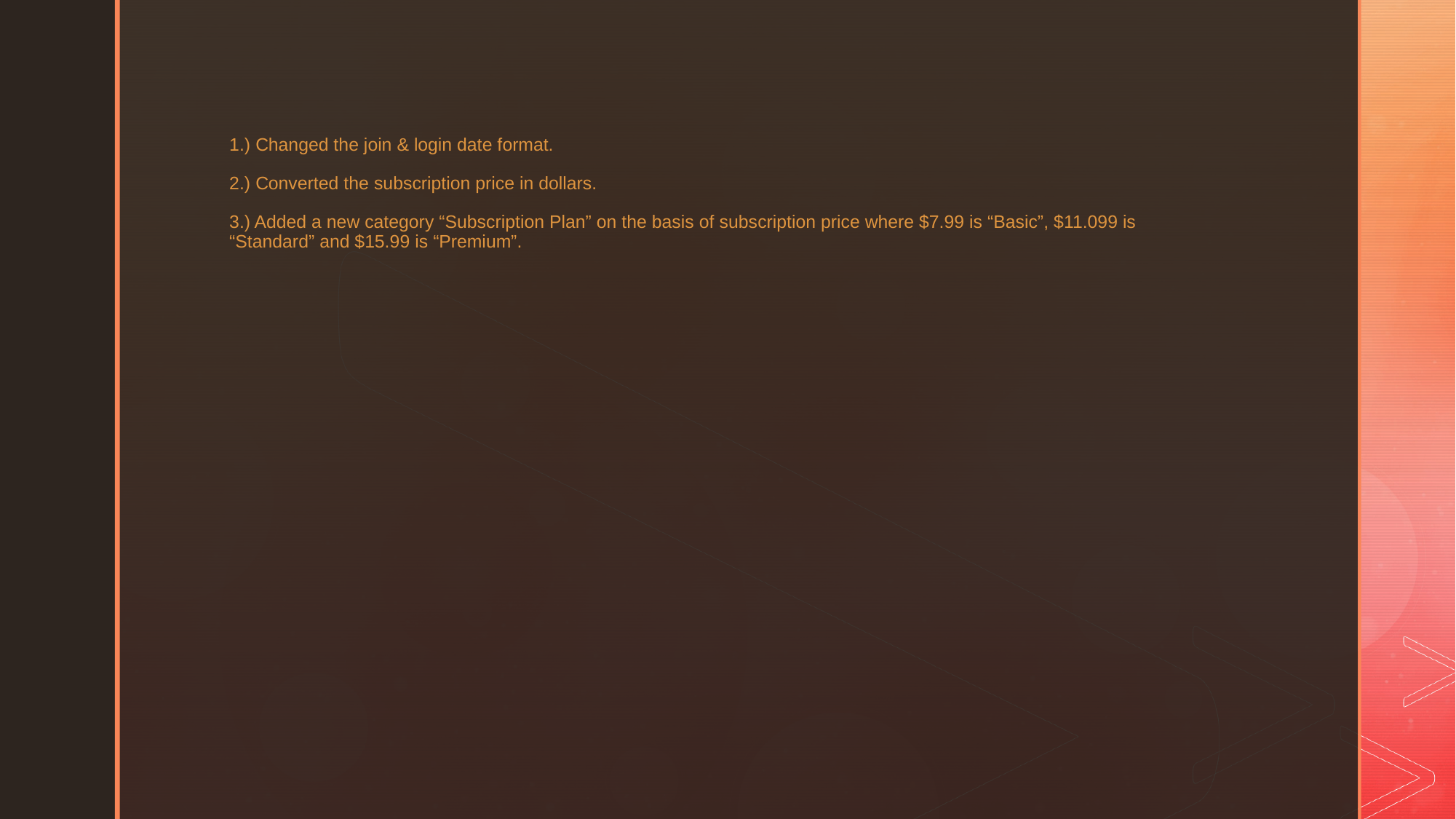

1.) Changed the join & login date format.
2.) Converted the subscription price in dollars.
3.) Added a new category “Subscription Plan” on the basis of subscription price where $7.99 is “Basic”, $11.099 is “Standard” and $15.99 is “Premium”.